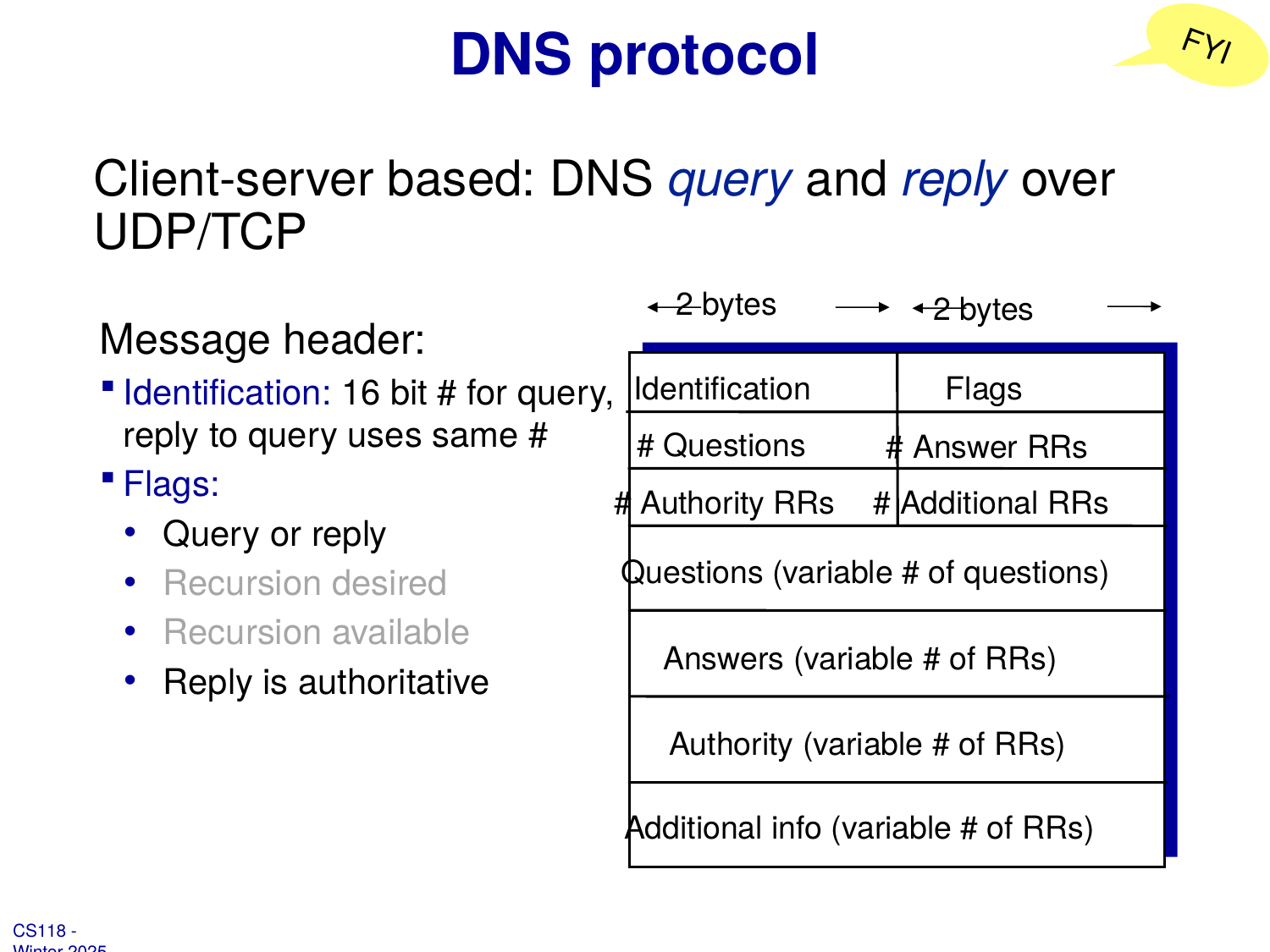

# DNS protocol
FYI
Client-server based: DNS query and reply over UDP/TCP
2 bytes

2 bytes

Message header:
Identification: 16 bit # for query, reply to query uses same #
Flags:
Query or reply
Recursion desired
Recursion available
Reply is authoritative

Identification
Flags

# Questions
# Answer RRs

# Additional RRs
# Authority RRs

Questions (variable # of questions)

Answers (variable # of RRs)

Authority (variable # of RRs)

Additional info (variable # of RRs)
Application Layer: 2-21
CS118 - Winter 2025